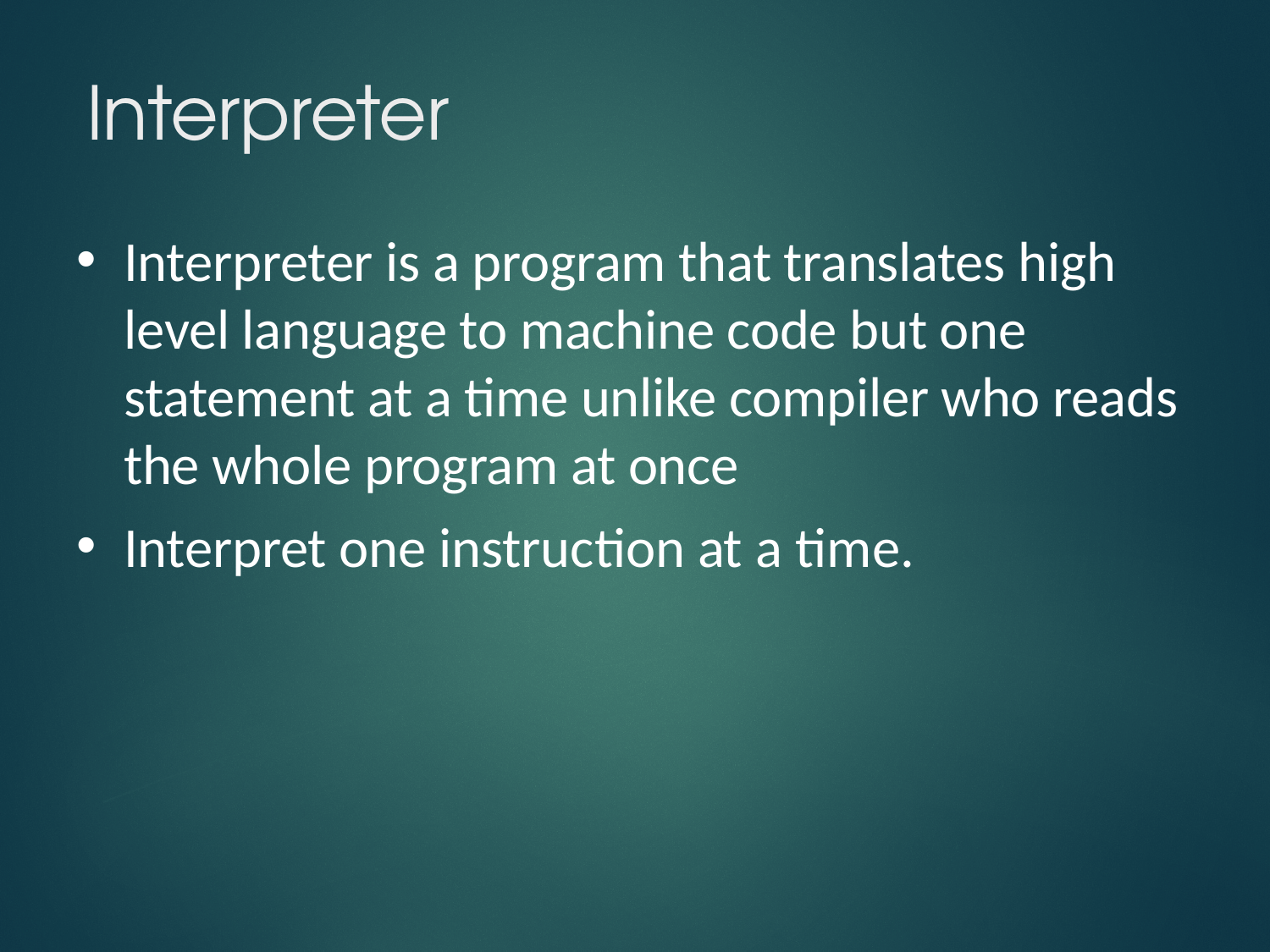

# Interpreter
Interpreter is a program that translates high level language to machine code but one statement at a time unlike compiler who reads the whole program at once
Interpret one instruction at a time.